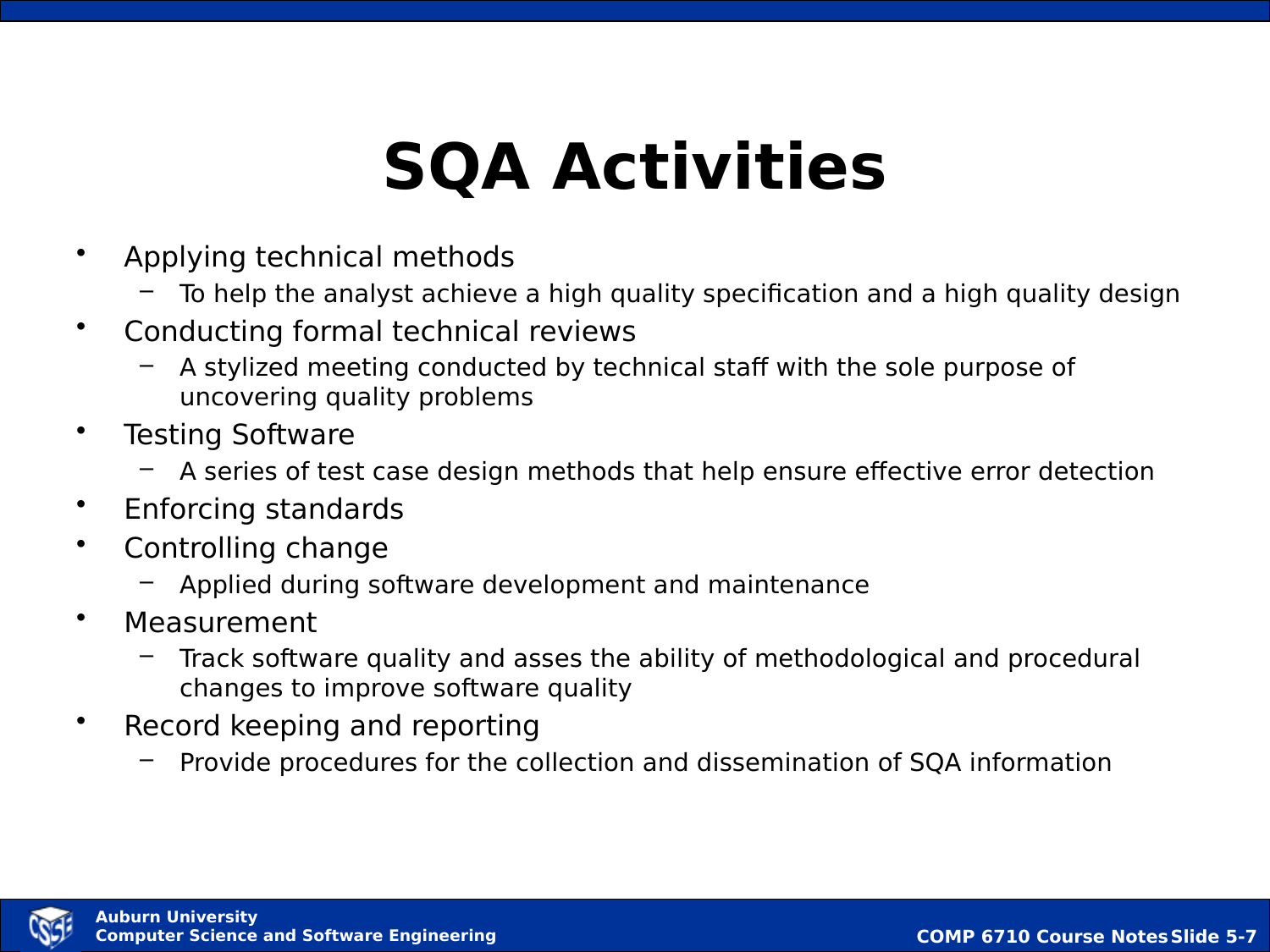

# SQA Activities
Applying technical methods
To help the analyst achieve a high quality specification and a high quality design
Conducting formal technical reviews
A stylized meeting conducted by technical staff with the sole purpose of uncovering quality problems
Testing Software
A series of test case design methods that help ensure effective error detection
Enforcing standards
Controlling change
Applied during software development and maintenance
Measurement
Track software quality and asses the ability of methodological and procedural changes to improve software quality
Record keeping and reporting
Provide procedures for the collection and dissemination of SQA information